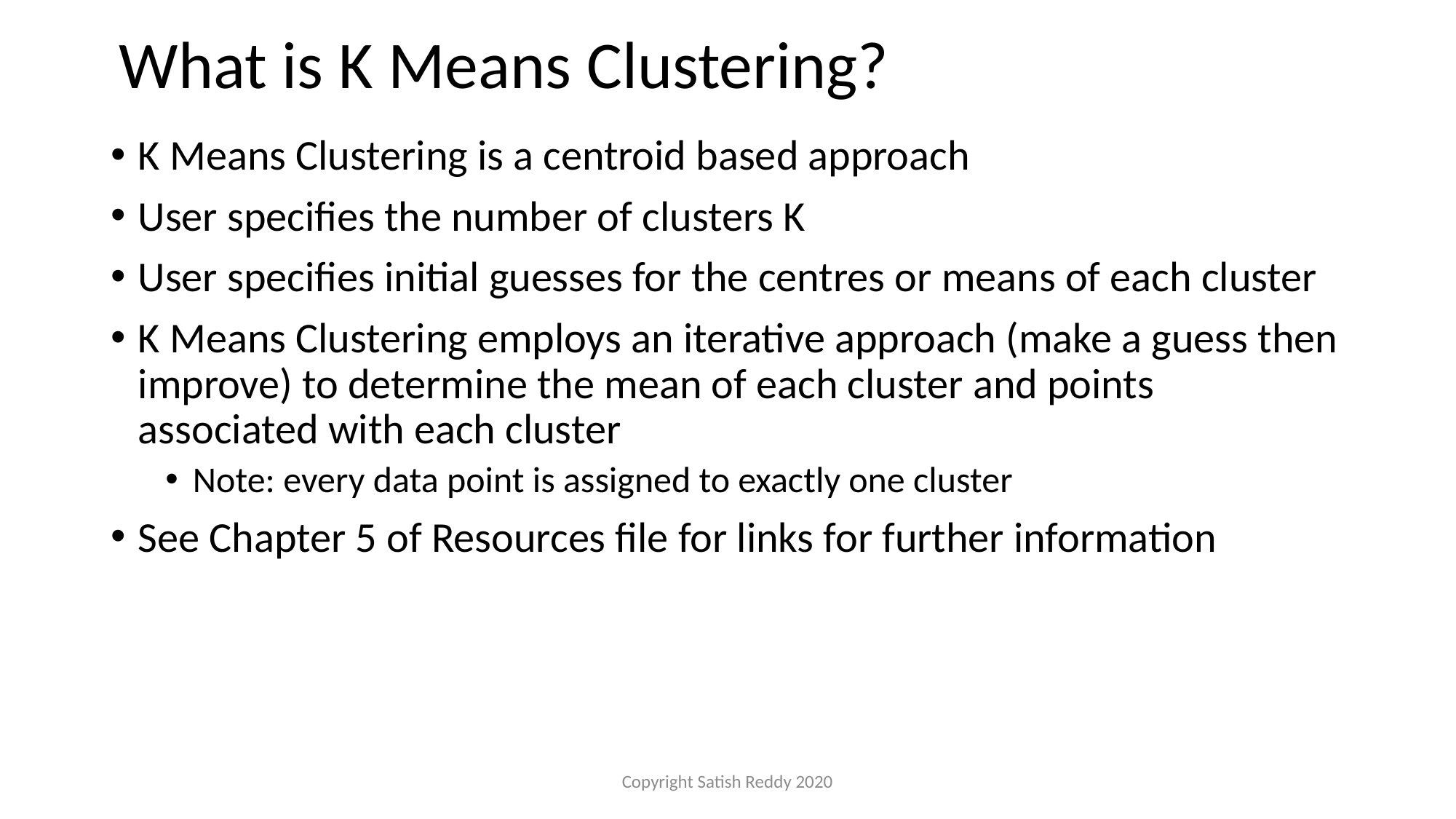

# What is K Means Clustering?
K Means Clustering is a centroid based approach
User specifies the number of clusters K
User specifies initial guesses for the centres or means of each cluster
K Means Clustering employs an iterative approach (make a guess then improve) to determine the mean of each cluster and points associated with each cluster
Note: every data point is assigned to exactly one cluster
See Chapter 5 of Resources file for links for further information

Copyright Satish Reddy 2020